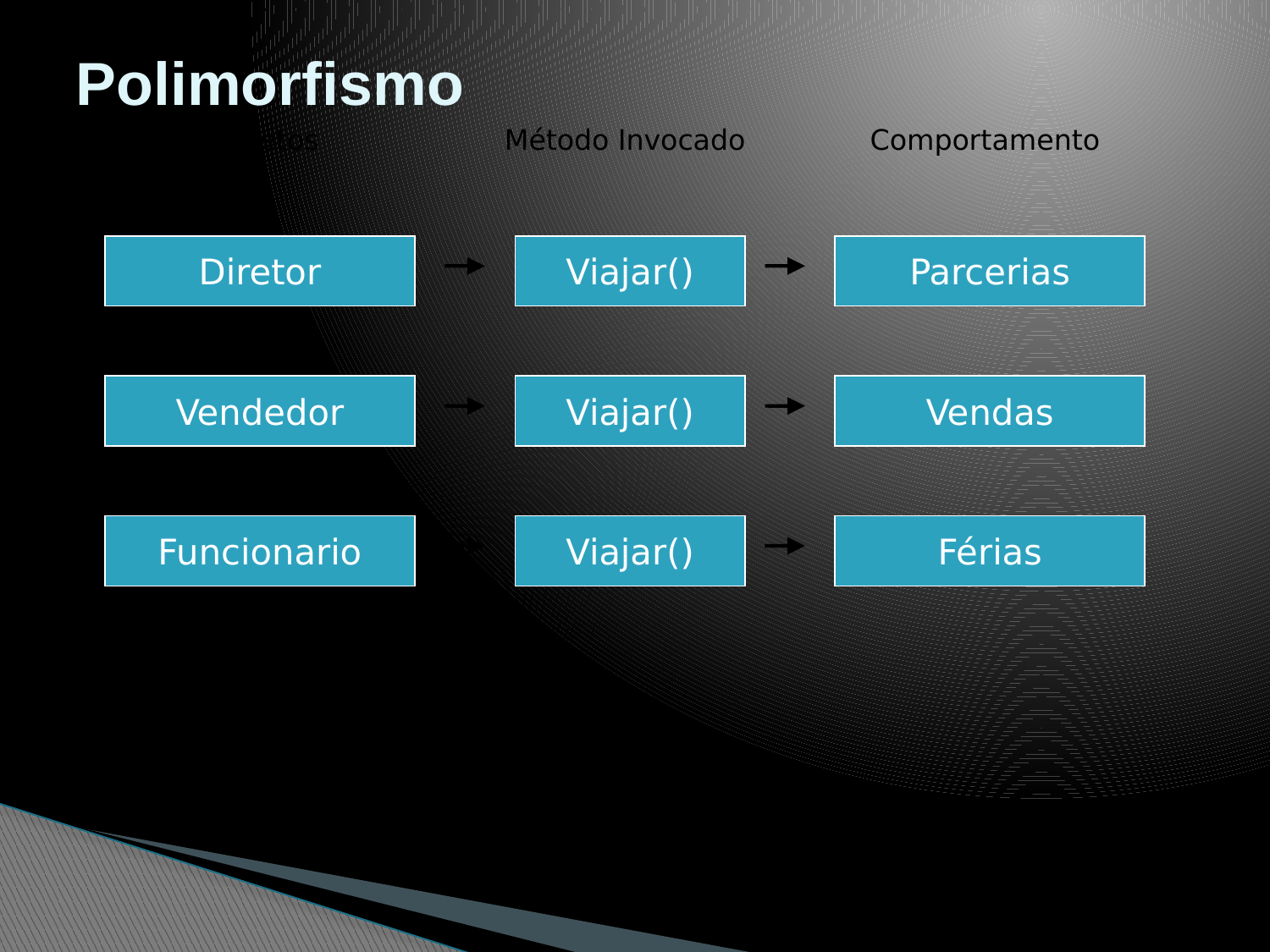

# Polimorfismo
Objetos
Método Invocado
Comportamento
Diretor
Viajar()
Parcerias

Vendedor
Viajar()
Vendas

Funcionario
Viajar()
Férias